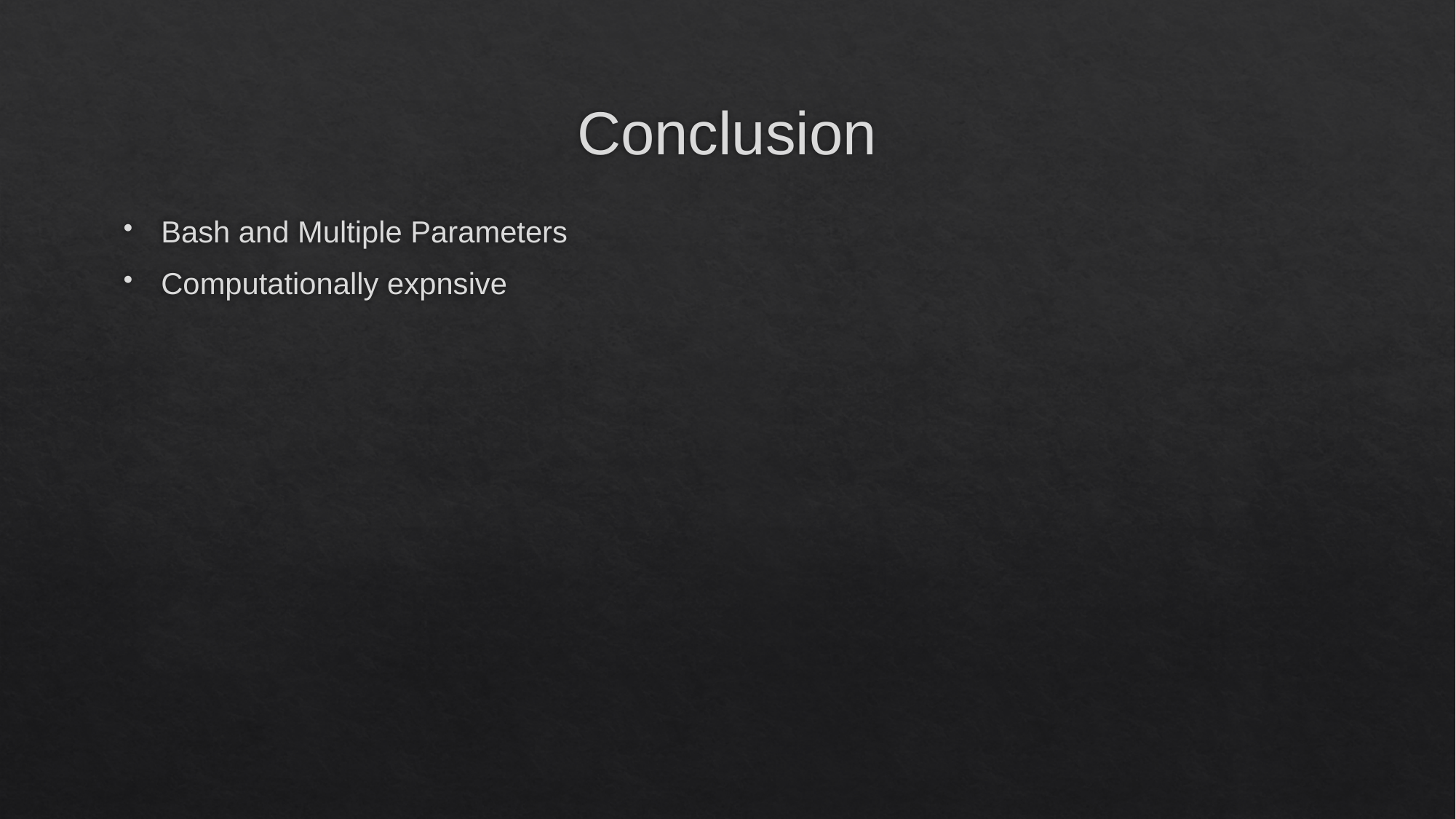

# Conclusion
Bash and Multiple Parameters
Computationally expnsive